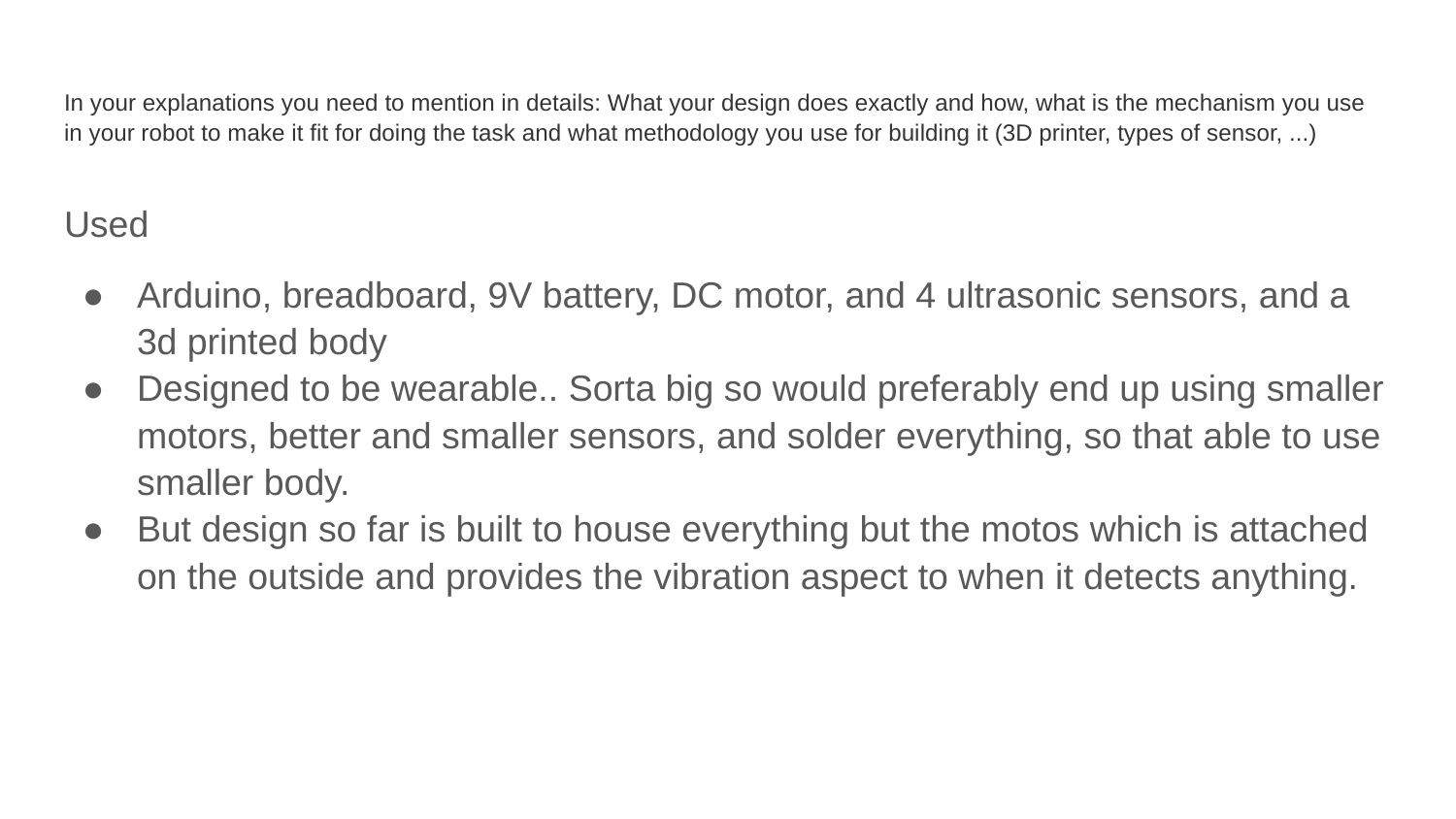

# In your explanations you need to mention in details: What your design does exactly and how, what is the mechanism you use in your robot to make it fit for doing the task and what methodology you use for building it (3D printer, types of sensor, ...)

Used
Arduino, breadboard, 9V battery, DC motor, and 4 ultrasonic sensors, and a 3d printed body
Designed to be wearable.. Sorta big so would preferably end up using smaller motors, better and smaller sensors, and solder everything, so that able to use smaller body.
But design so far is built to house everything but the motos which is attached on the outside and provides the vibration aspect to when it detects anything.